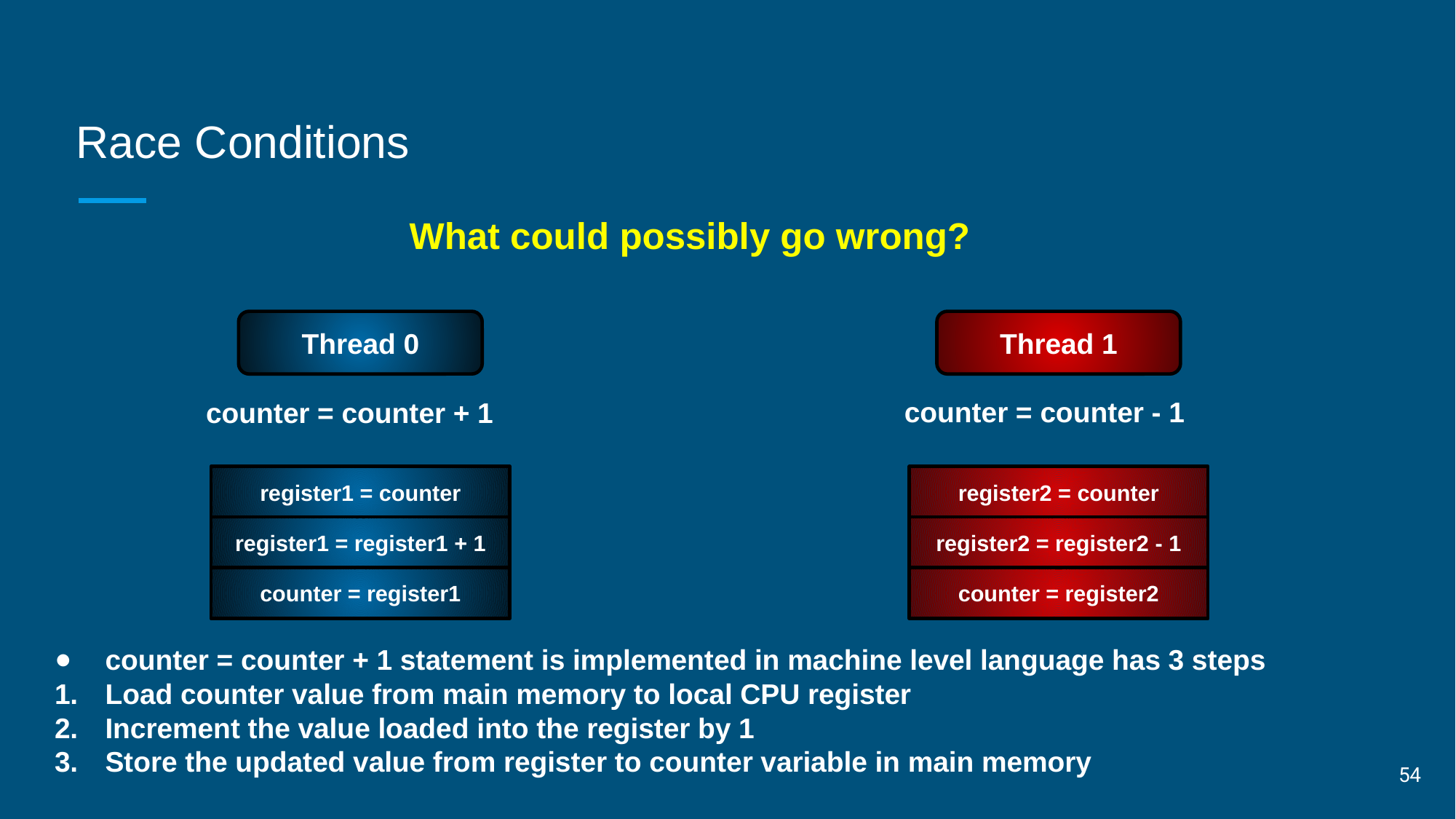

# Race Conditions
What could possibly go wrong?
Thread 0
Thread 1
 counter = counter - 1
 counter = counter + 1
register1 = counter
register2 = counter
register1 = register1 + 1
register2 = register2 - 1
counter = register1
counter = register2
counter = counter + 1 statement is implemented in machine level language has 3 steps
Load counter value from main memory to local CPU register
Increment the value loaded into the register by 1
Store the updated value from register to counter variable in main memory
54